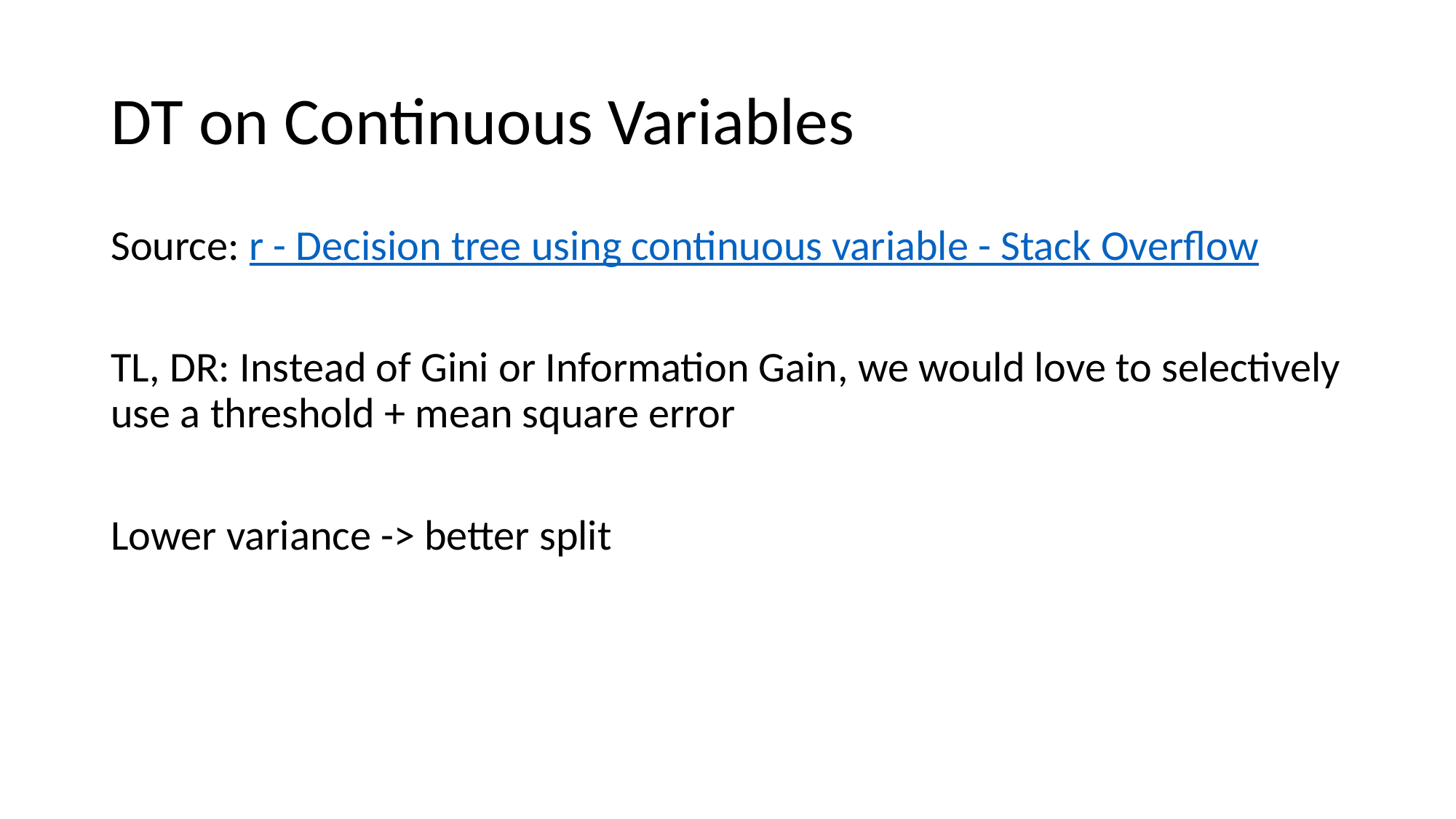

# DT on Continuous Variables
Source: r - Decision tree using continuous variable - Stack Overflow

TL, DR: Instead of Gini or Information Gain, we would love to selectively use a threshold + mean square error

Lower variance -> better split